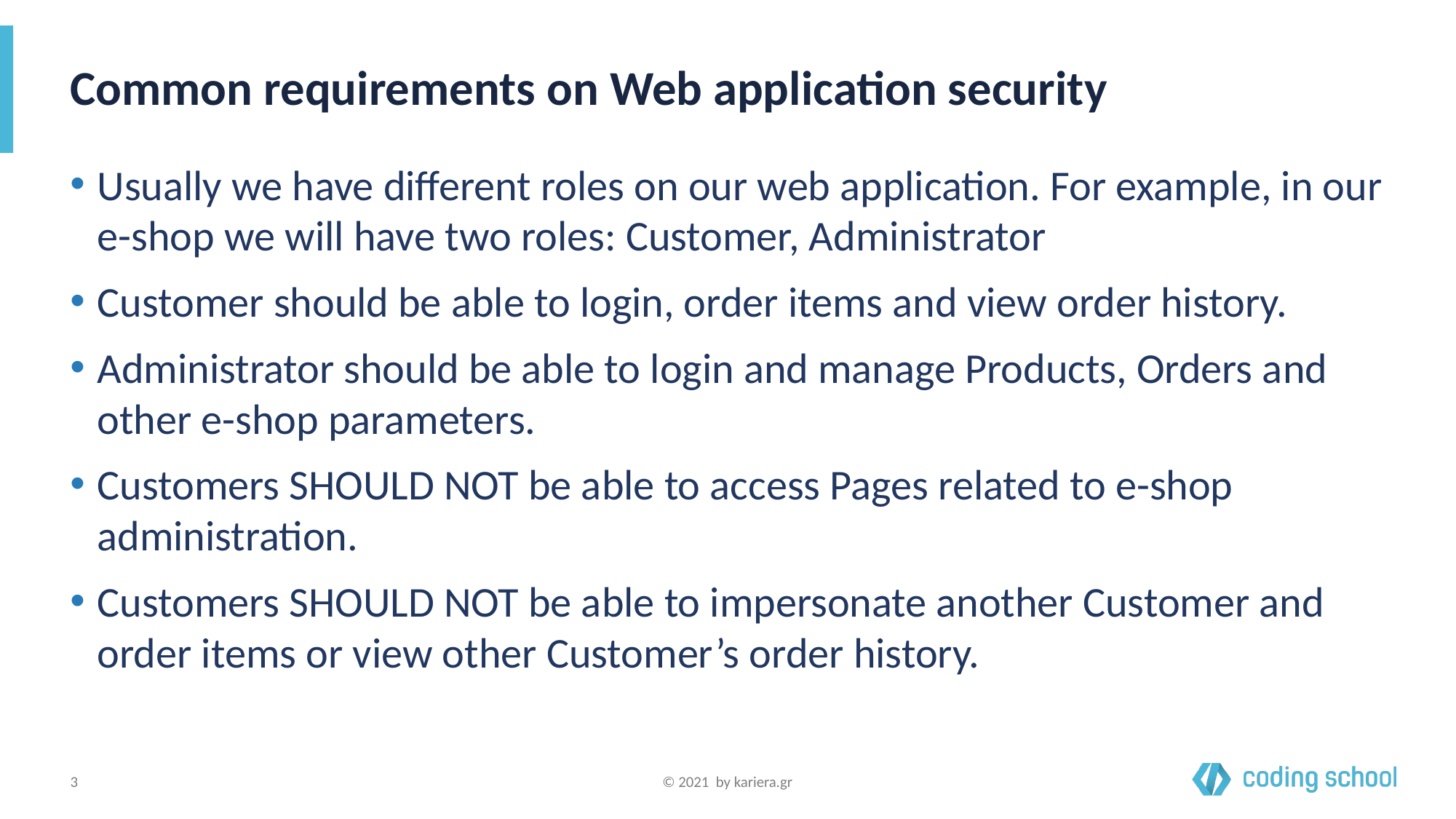

# Common requirements on Web application security
Usually we have different roles on our web application. For example, in our e-shop we will have two roles: Customer, Administrator
Customer should be able to login, order items and view order history.
Administrator should be able to login and manage Products, Orders and other e-shop parameters.
Customers SHOULD NOT be able to access Pages related to e-shop administration.
Customers SHOULD NOT be able to impersonate another Customer and order items or view other Customer’s order history.
3
© 2021  by kariera.gr